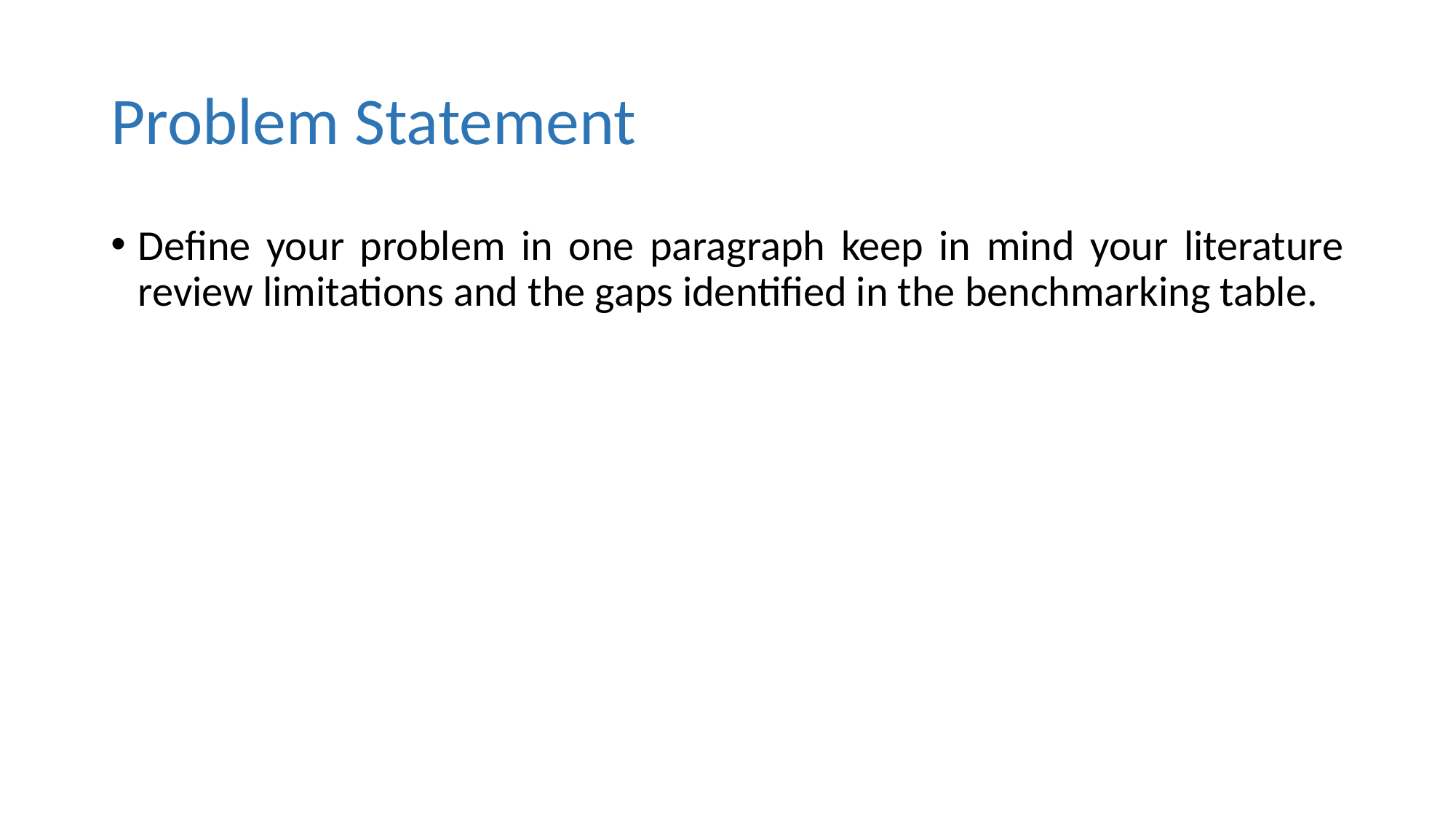

# Problem Statement
Define your problem in one paragraph keep in mind your literature review limitations and the gaps identified in the benchmarking table.